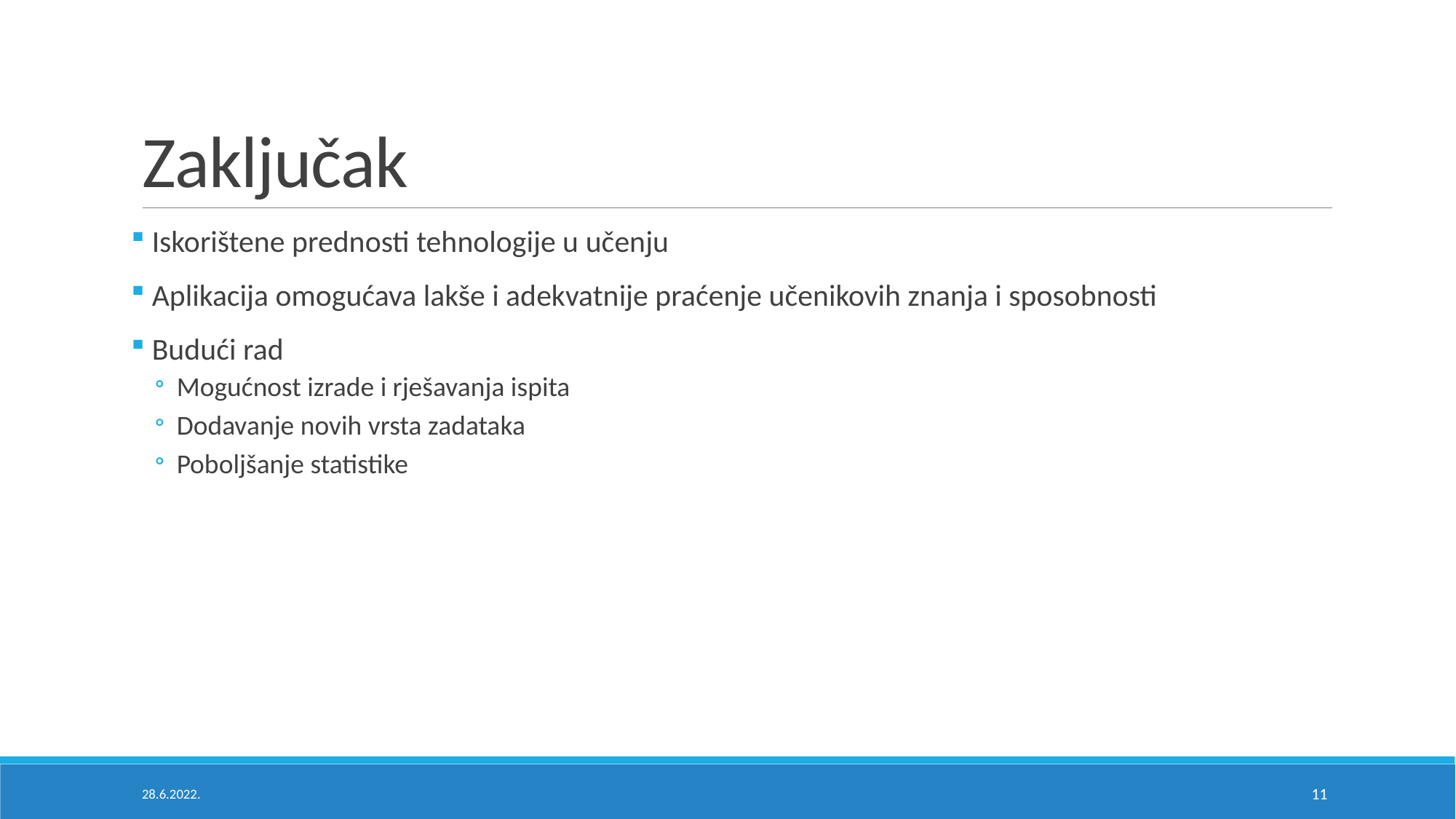

# Zaključak
 Iskorištene prednosti tehnologije u učenju
 Aplikacija omogućava lakše i adekvatnije praćenje učenikovih znanja i sposobnosti
 Budući rad
Mogućnost izrade i rješavanja ispita
Dodavanje novih vrsta zadataka
Poboljšanje statistike

28.6.2022.
11